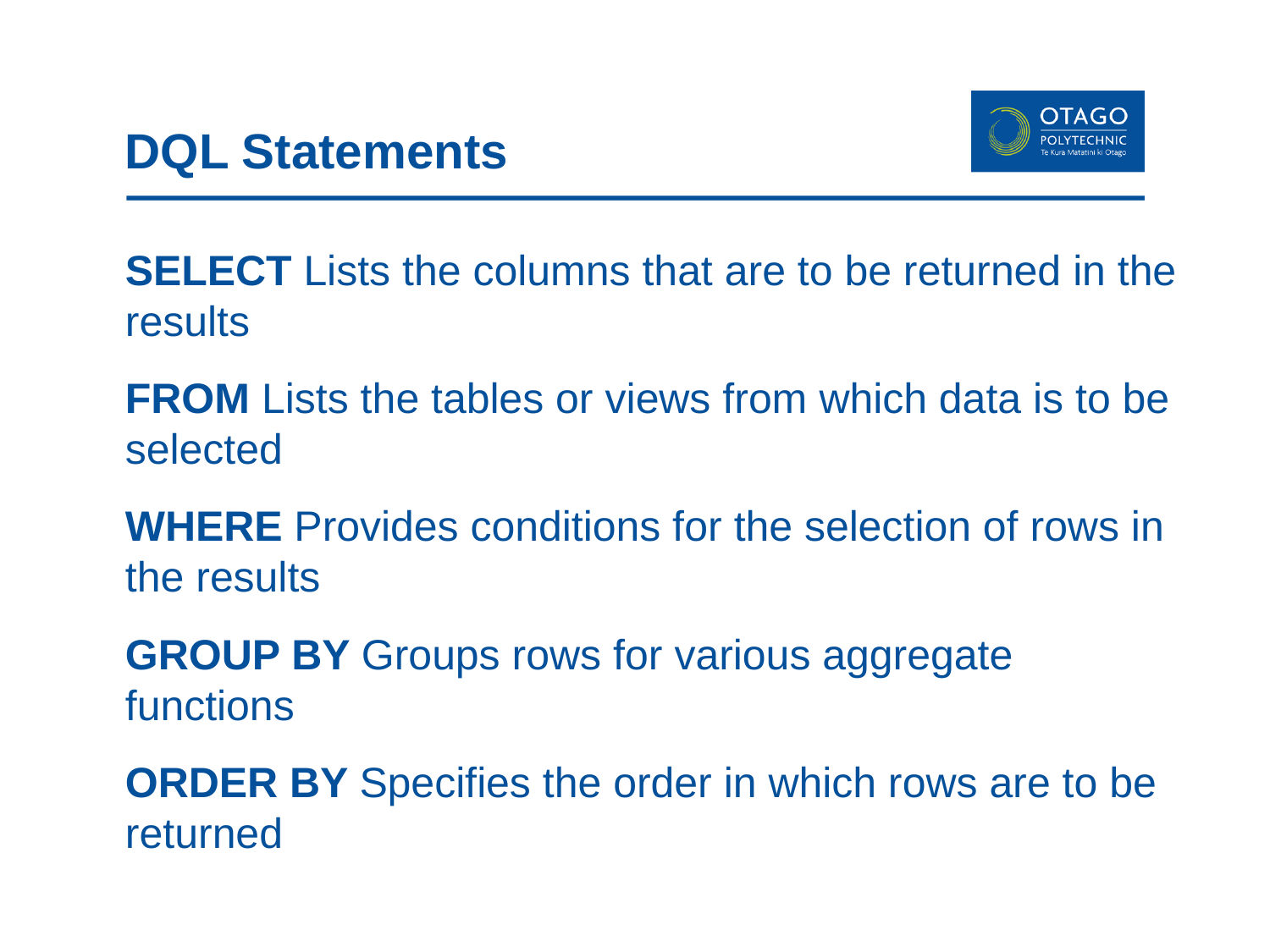

# DQL Statements
SELECT Lists the columns that are to be returned in the results
FROM Lists the tables or views from which data is to be selected
WHERE Provides conditions for the selection of rows in the results
GROUP BY Groups rows for various aggregate functions
ORDER BY Specifies the order in which rows are to be returned